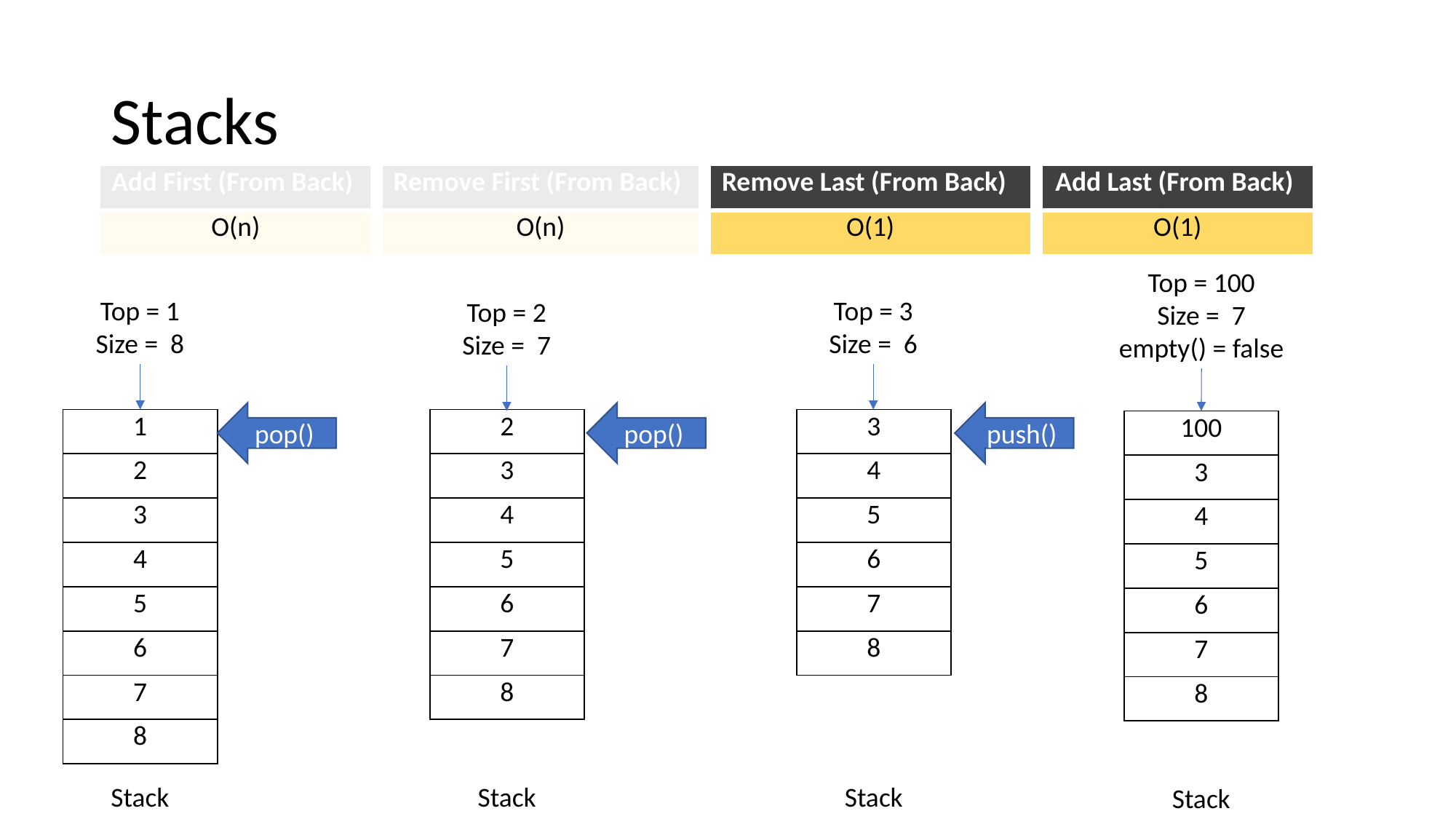

# Stacks
| Add First (From Back) |
| --- |
| O(n) |
| Remove First (From Back) |
| --- |
| O(n) |
| Remove Last (From Back) |
| --- |
| O(1) |
| Add Last (From Back) |
| --- |
| O(1) |
Top = 100
Size =  7
empty() = false
Top = 1
Size =  8
Top = 3
Size =  6
Top = 2
Size =  7
pop()
pop()
push()
| 1 |
| --- |
| 2 |
| 3 |
| 4 |
| 5 |
| 6 |
| 7 |
| 8 |
| 2 |
| --- |
| 3 |
| 4 |
| 5 |
| 6 |
| 7 |
| 8 |
| 3 |
| --- |
| 4 |
| 5 |
| 6 |
| 7 |
| 8 |
| 100 |
| --- |
| 3 |
| 4 |
| 5 |
| 6 |
| 7 |
| 8 |
Stack
Stack
Stack
Stack